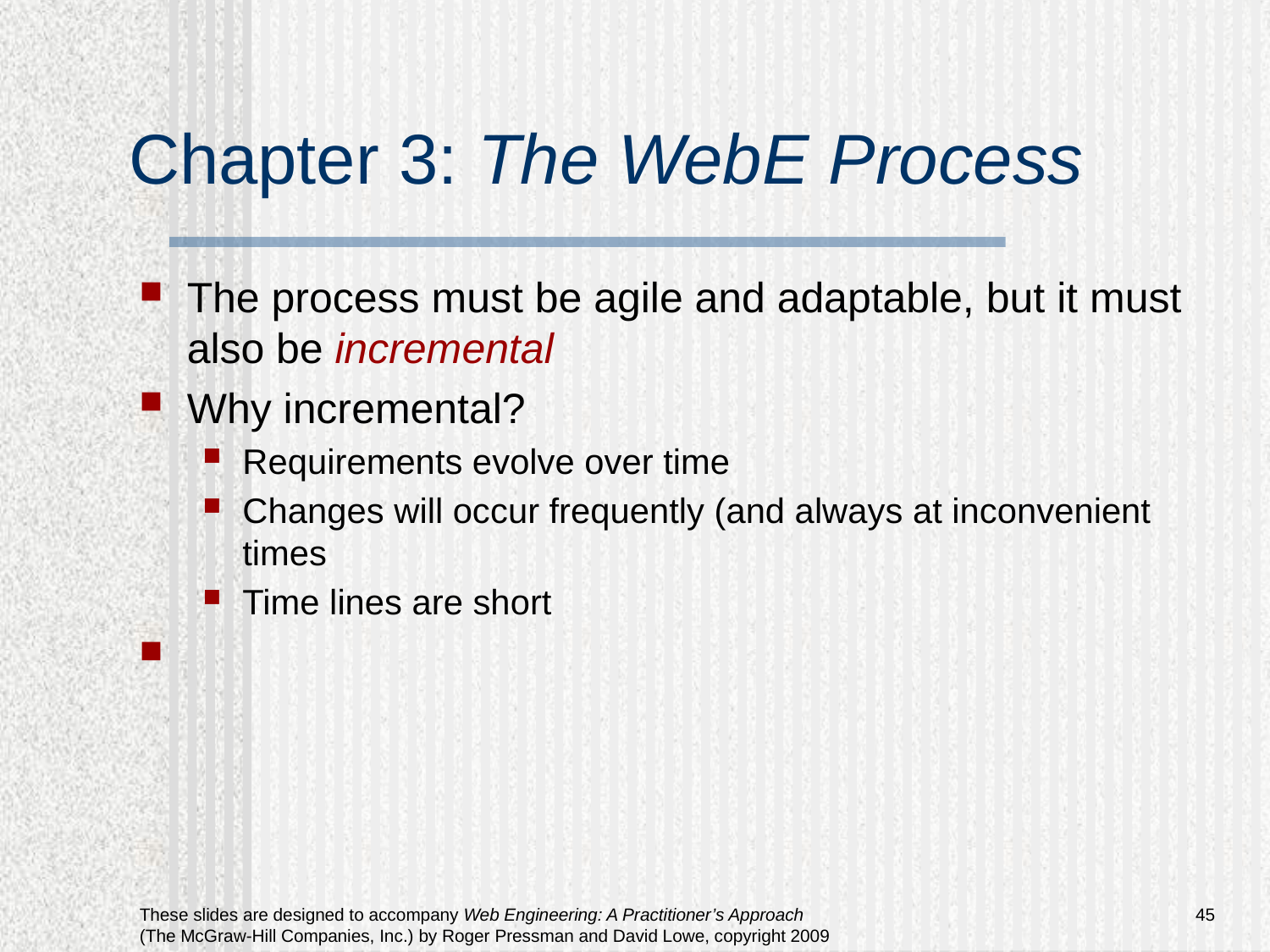

Chapter 3: The WebE Process
The process must be agile and adaptable, but it must also be incremental
Why incremental?
Requirements evolve over time
Changes will occur frequently (and always at inconvenient times
Time lines are short

45
These slides are designed to accompany Web Engineering: A Practitioner’s Approach (The McGraw-Hill Companies, Inc.) by Roger Pressman and David Lowe, copyright 2009